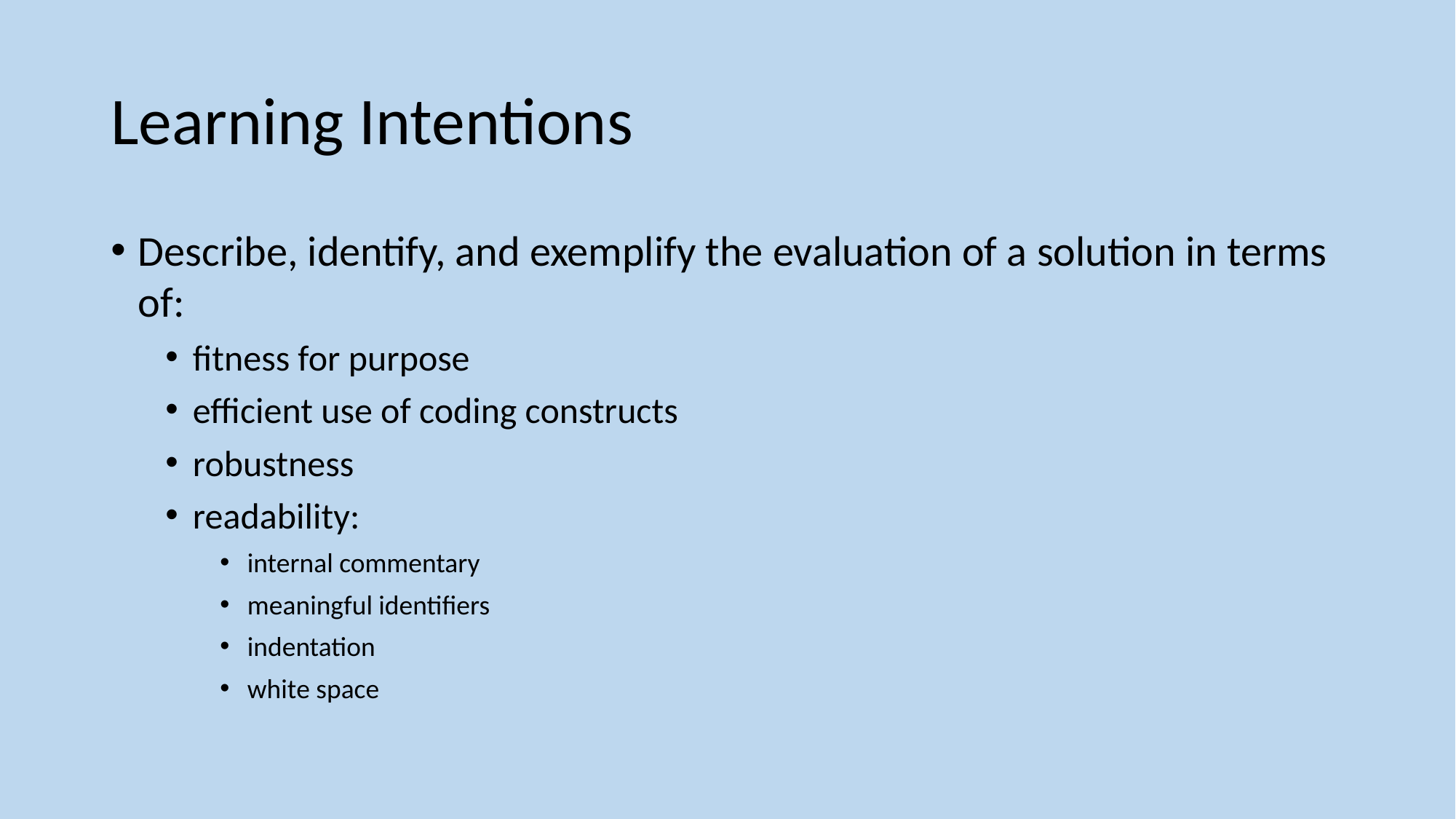

# Learning Intentions
Describe, identify, and exemplify the evaluation of a solution in terms of:
fitness for purpose
efficient use of coding constructs
robustness
readability:
internal commentary
meaningful identifiers
indentation
white space